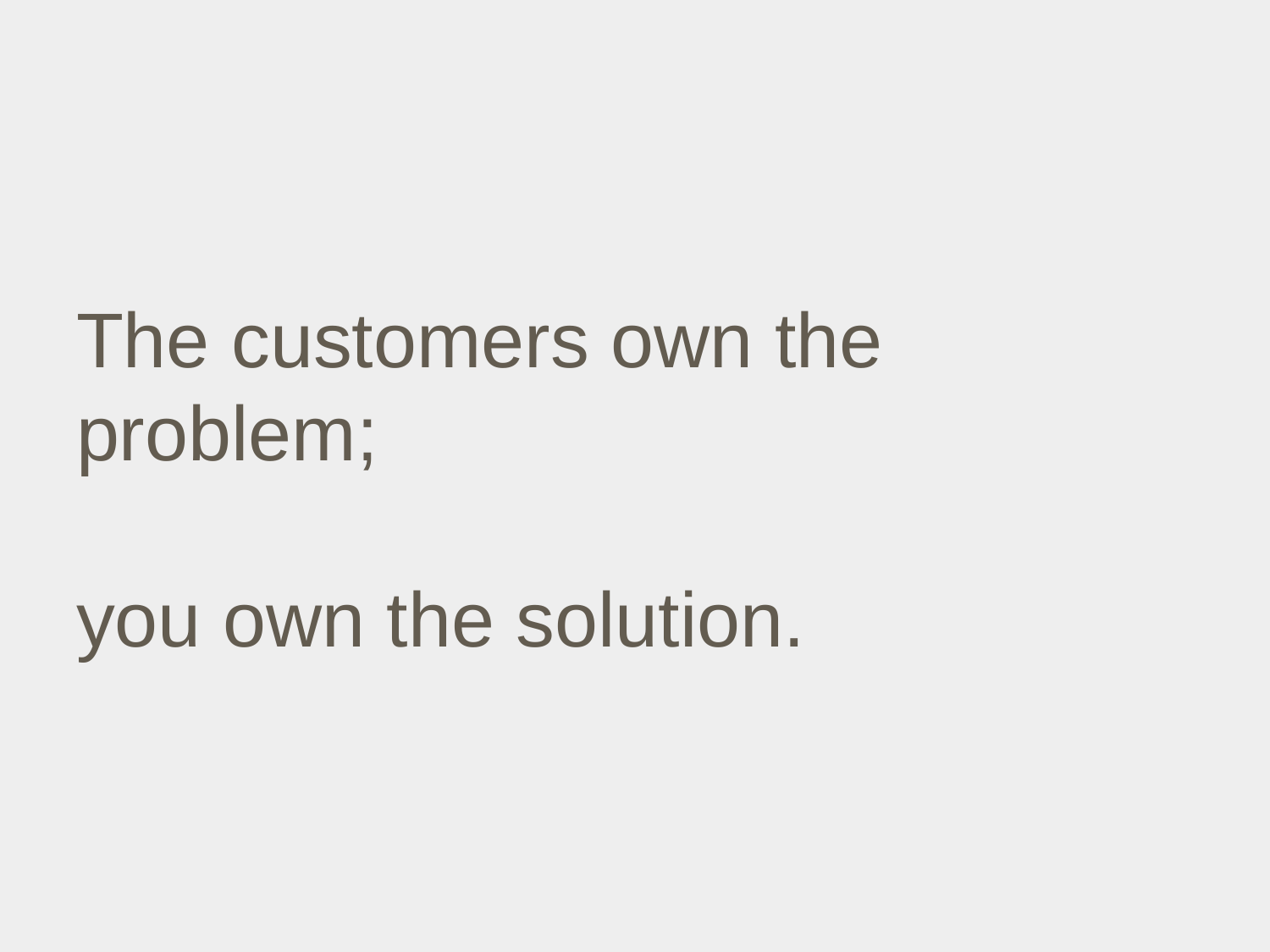

# The customers own the problem; you own the solution.